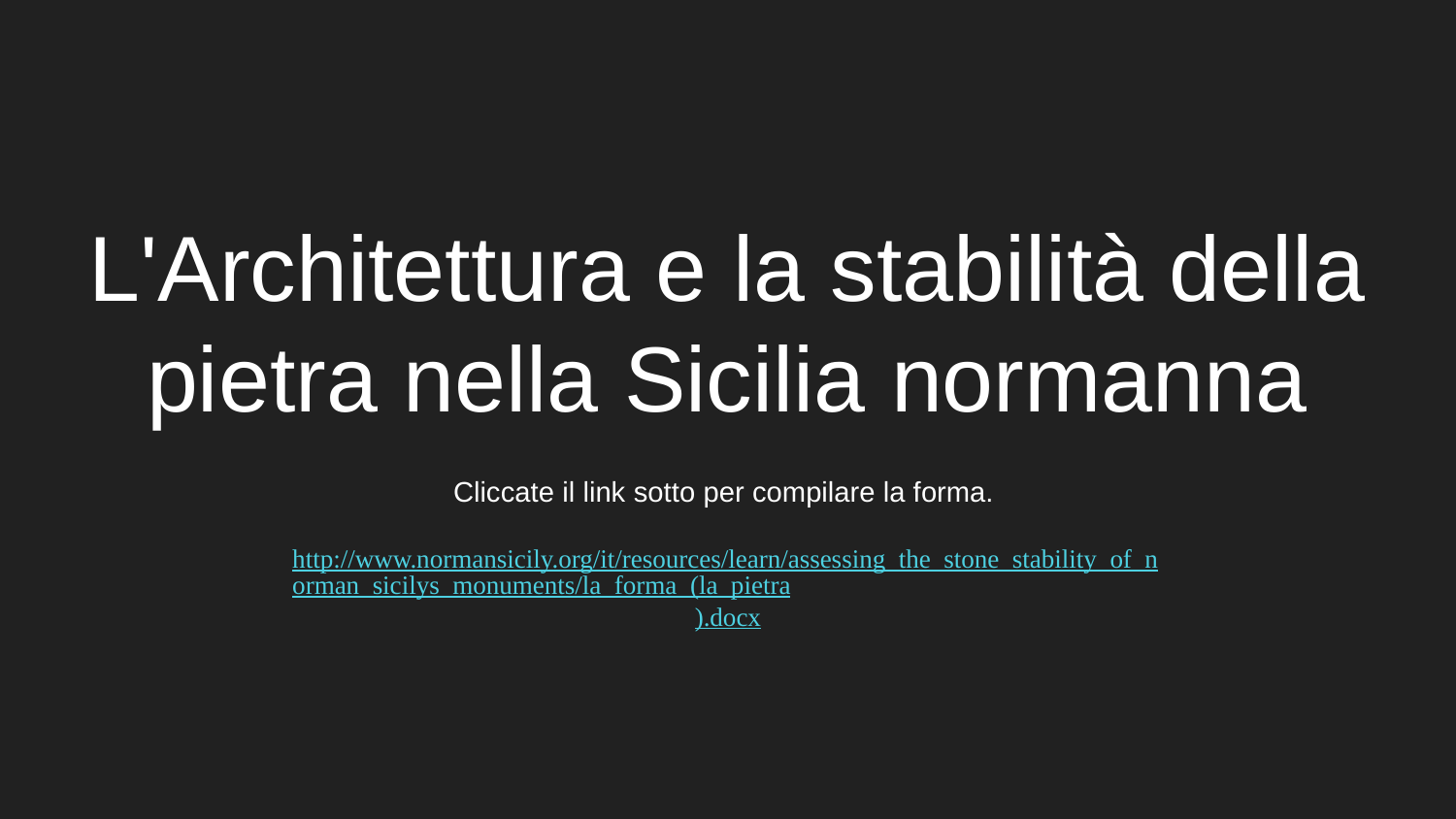

# L'Architettura e la stabilità della pietra nella Sicilia normanna
Cliccate il link sotto per compilare la forma.

http://www.normansicily.org/it/resources/learn/assessing_the_stone_stability_of_norman_sicilys_monuments/la_forma_(la_pietra).docx